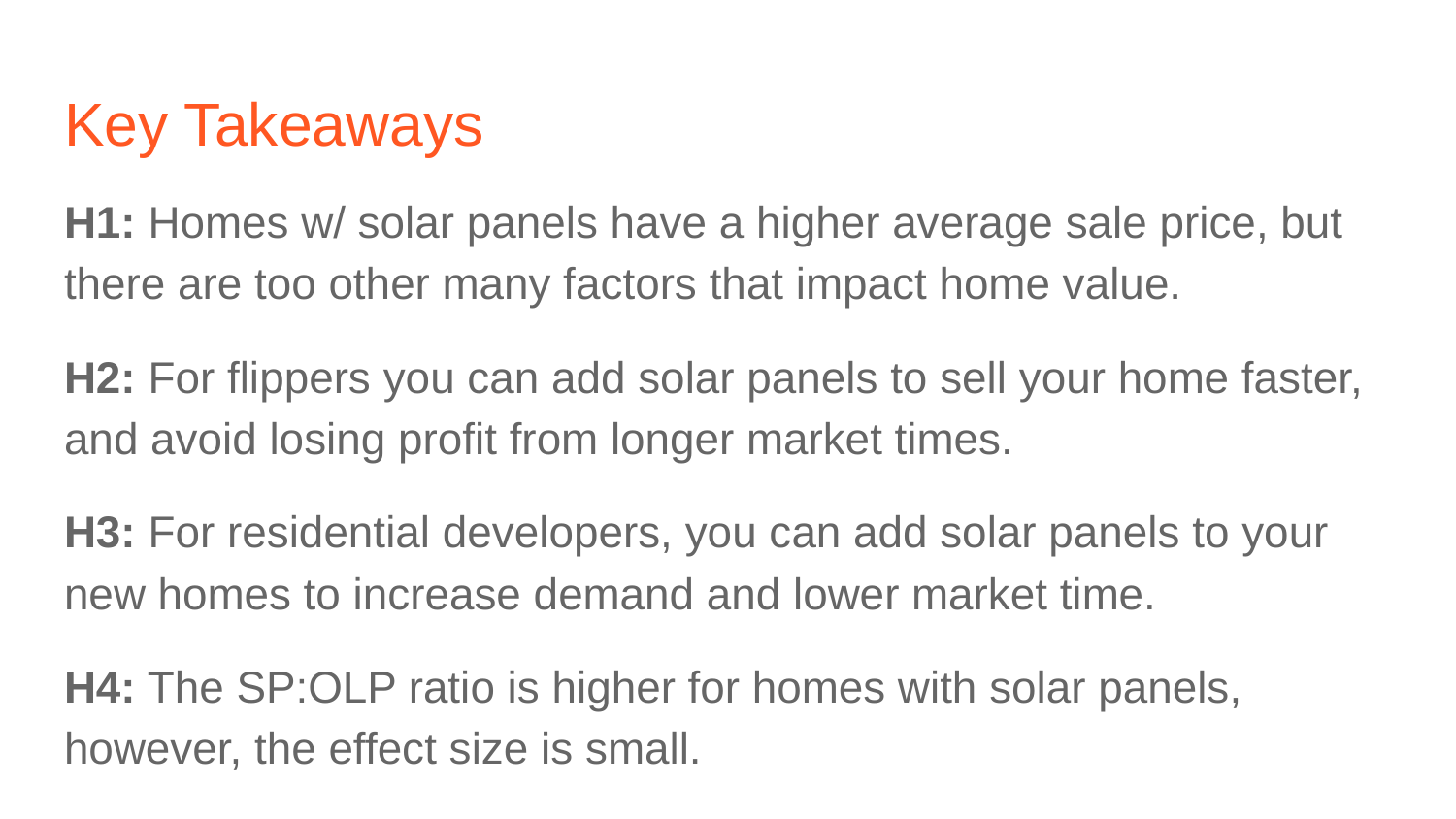

# Key Takeaways
H1: Homes w/ solar panels have a higher average sale price, but there are too other many factors that impact home value.
H2: For flippers you can add solar panels to sell your home faster, and avoid losing profit from longer market times.
H3: For residential developers, you can add solar panels to your new homes to increase demand and lower market time.
H4: The SP:OLP ratio is higher for homes with solar panels, however, the effect size is small.